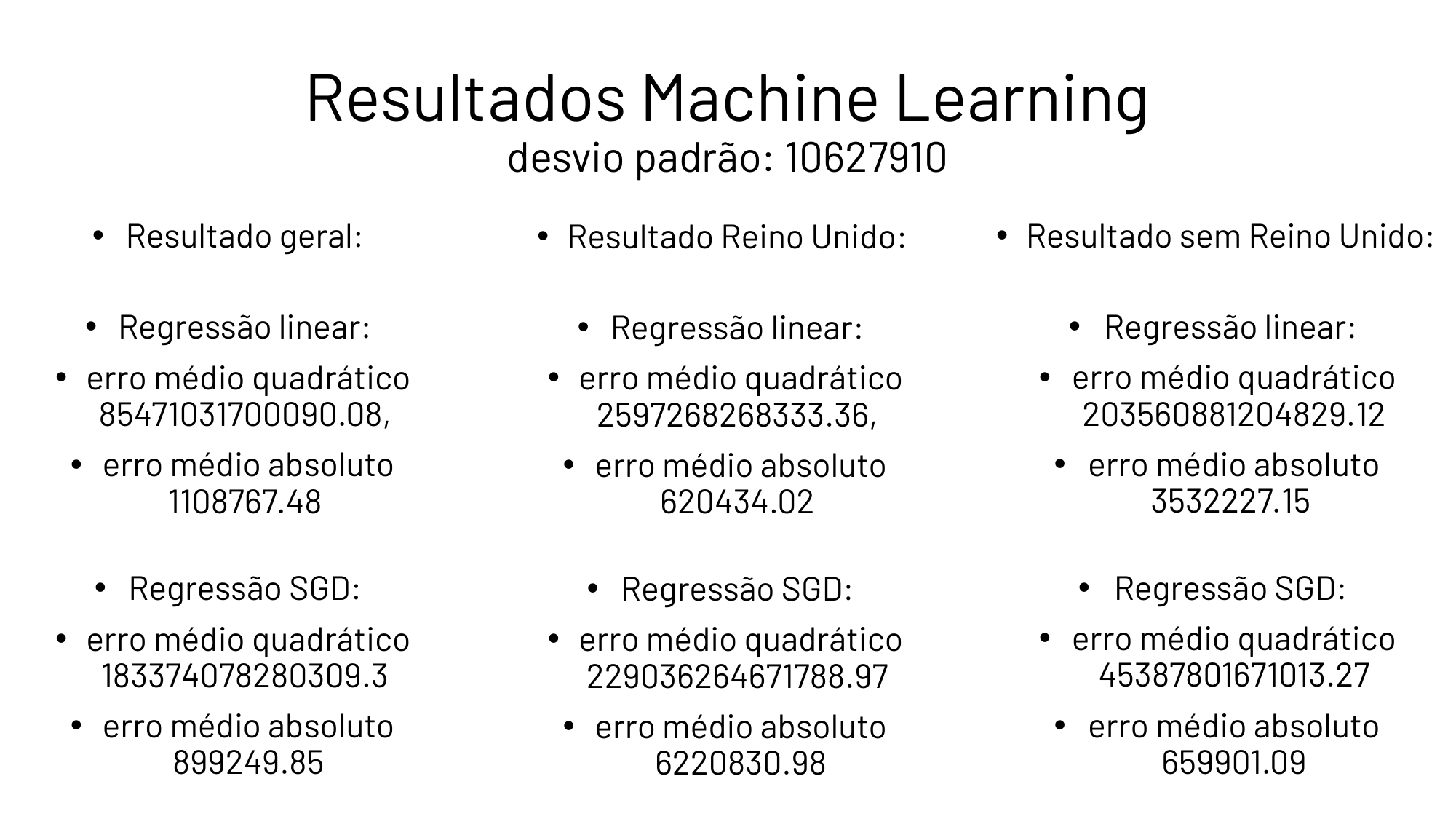

# Resultados Machine Learning desvio padrão: 10627910
Resultado sem Reino Unido:
Regressão linear:
erro médio quadrático 203560881204829.12
erro médio absoluto 3532227.15
Regressão SGD:
erro médio quadrático 45387801671013.27
erro médio absoluto 659901.09
Resultado geral:
Regressão linear:
erro médio quadrático 85471031700090.08,
erro médio absoluto 1108767.48
Regressão SGD:
erro médio quadrático 183374078280309.3
erro médio absoluto 899249.85
Resultado Reino Unido:
Regressão linear:
erro médio quadrático 2597268268333.36,
erro médio absoluto 620434.02
Regressão SGD:
erro médio quadrático 229036264671788.97
erro médio absoluto 6220830.98